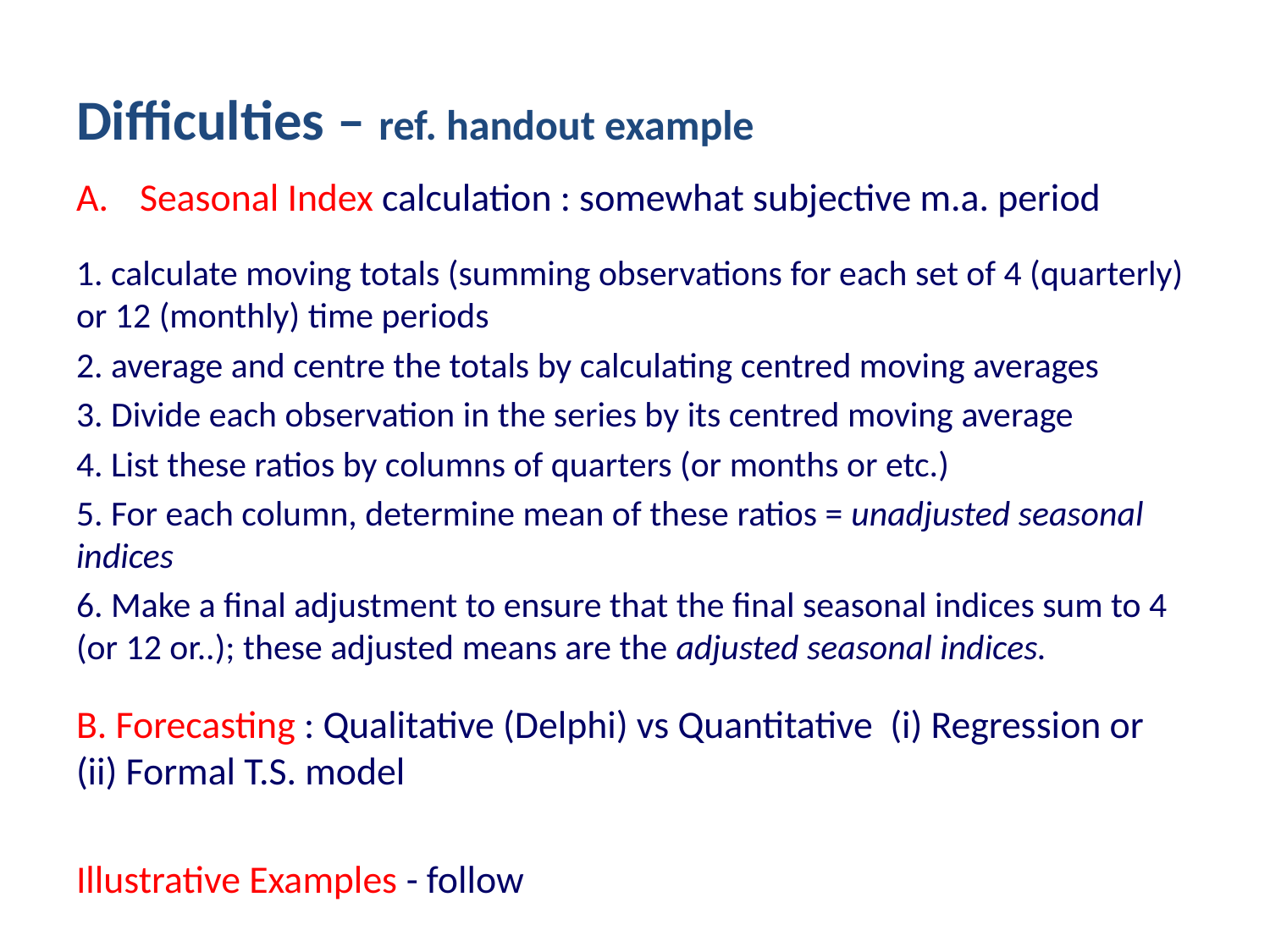

# Difficulties – ref. handout example
Seasonal Index calculation : somewhat subjective m.a. period

1. calculate moving totals (summing observations for each set of 4 (quarterly) or 12 (monthly) time periods
2. average and centre the totals by calculating centred moving averages
3. Divide each observation in the series by its centred moving average
4. List these ratios by columns of quarters (or months or etc.)
5. For each column, determine mean of these ratios = unadjusted seasonal indices
6. Make a final adjustment to ensure that the final seasonal indices sum to 4 (or 12 or..); these adjusted means are the adjusted seasonal indices.

B. Forecasting : Qualitative (Delphi) vs Quantitative  (i) Regression or (ii) Formal T.S. model

Illustrative Examples - follow